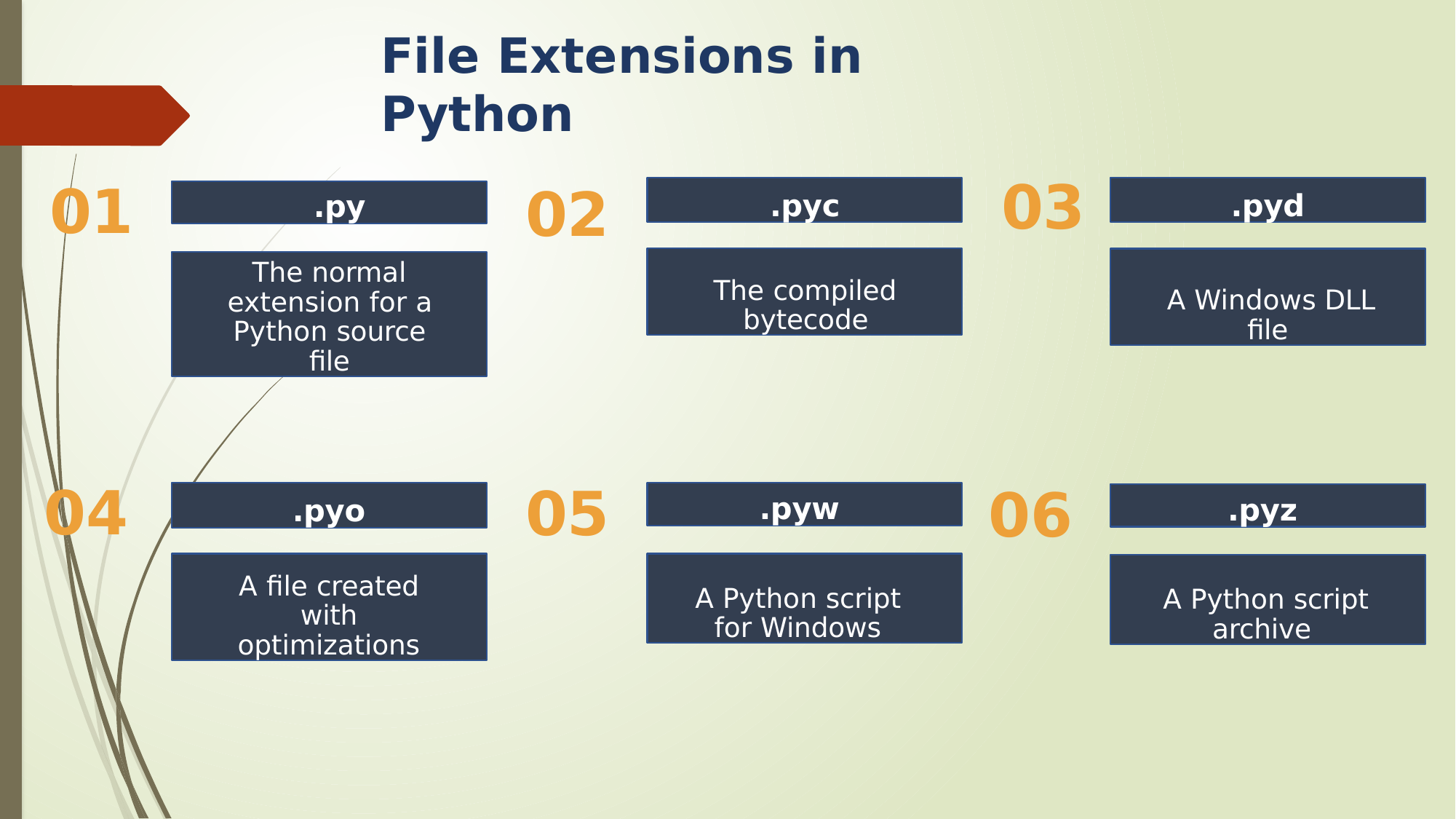

File Extensions in Python
# 03
01
02
.pyc
.pyd
.py
The compiled bytecode

A Windows DLL file
The normal extension for a Python source file
04
05
06
.pyo
.pyw
.pyz
A file created with optimizations
A Python script for Windows
A Python script archive